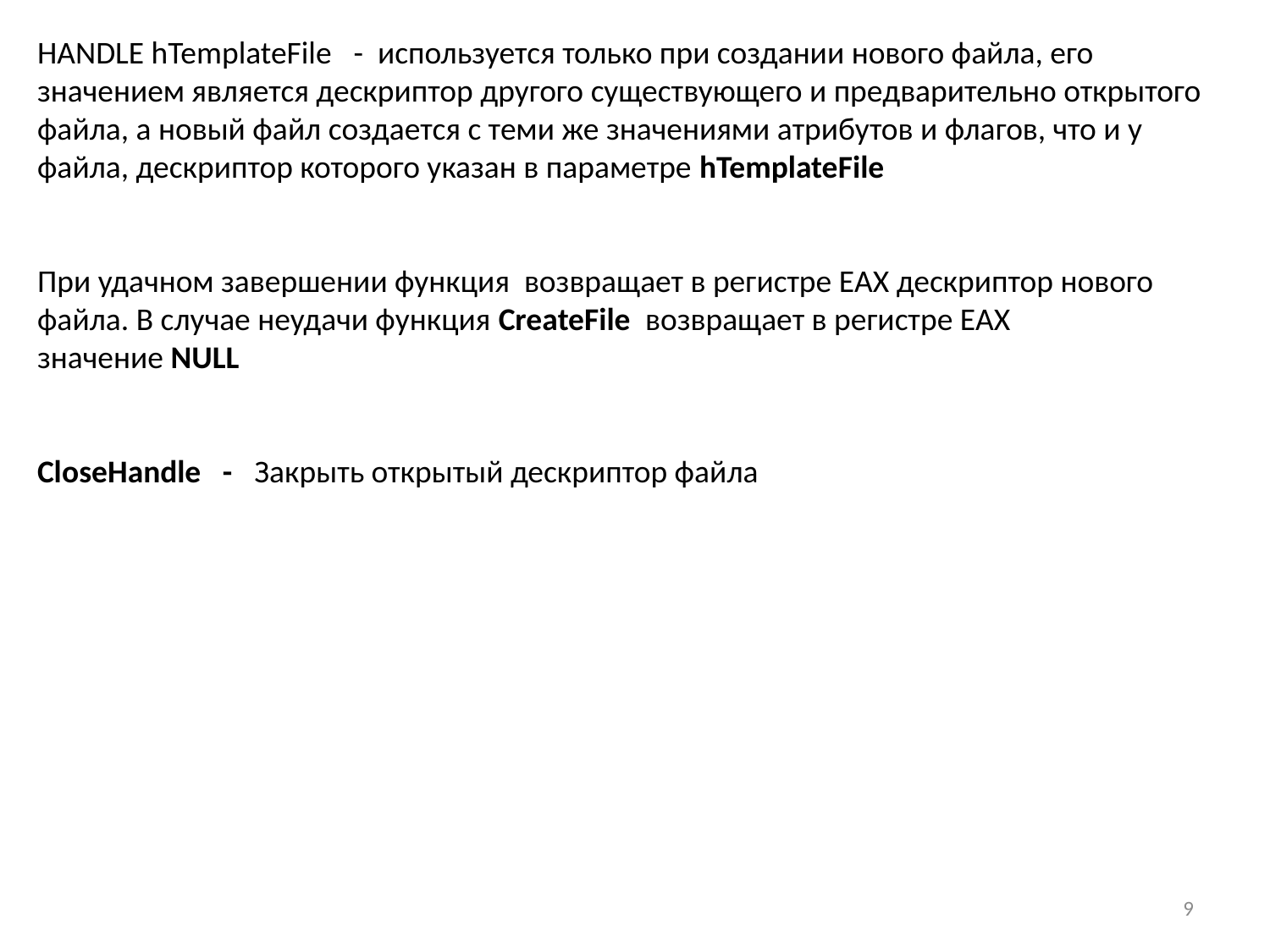

HANDLE hTemplateFile   -  используется только при создании нового файла, его значением является дескриптор другого существующего и предварительно открытого файла, а новый файл создается с теми же значениями атрибутов и флагов, что и у файла, дескриптор которого указан в параметре hTemplateFile

При удачном завершении функция  возвращает в регистре ЕАХ дескриптор нового файла. В случае неудачи функция CreateFile  возвращает в регистре ЕАХ значение NULL

CloseHandle   -   Закрыть открытый дескриптор файла

9